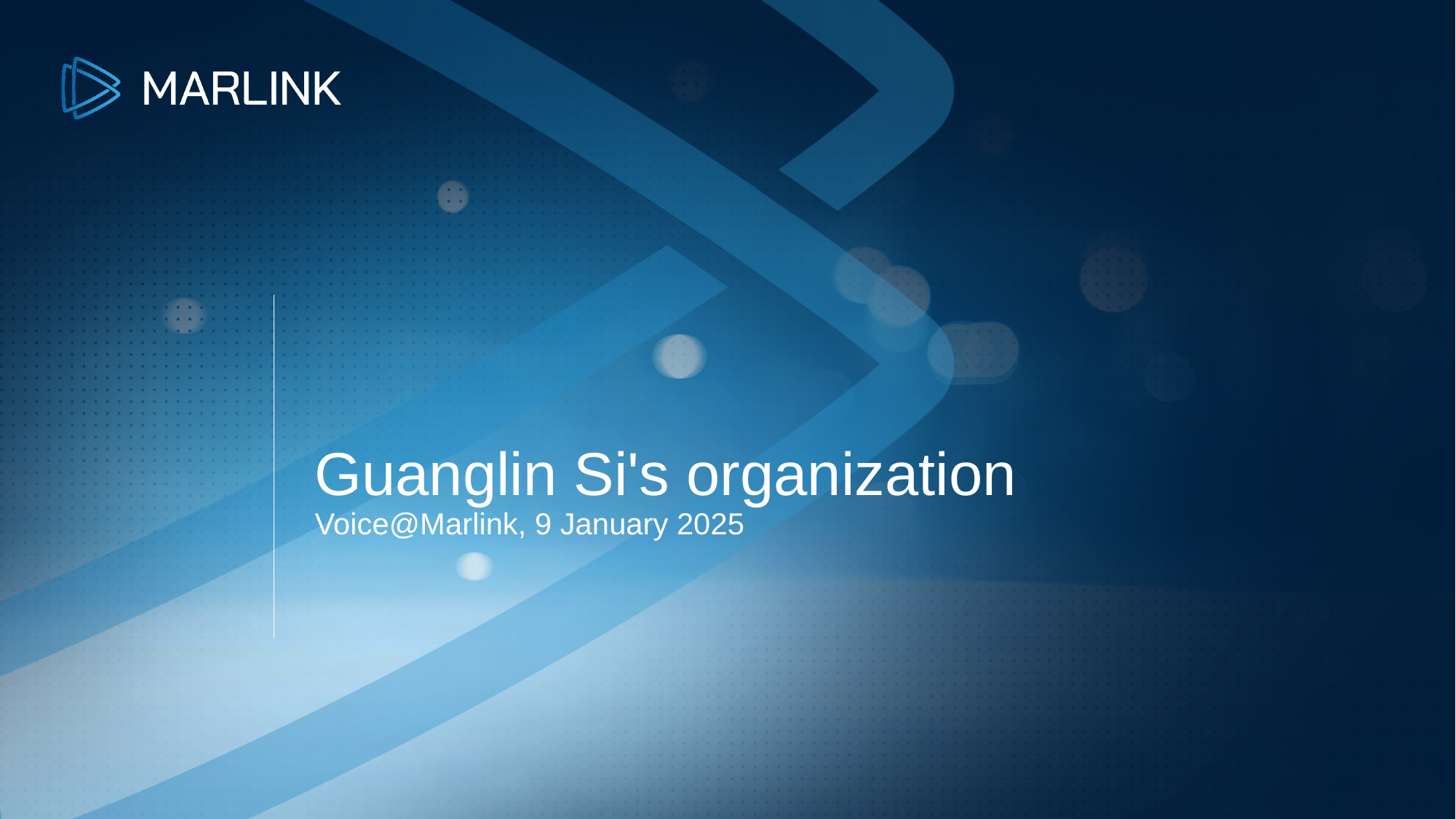

# Guanglin Si's organization
Voice@Marlink, 9 January 2025